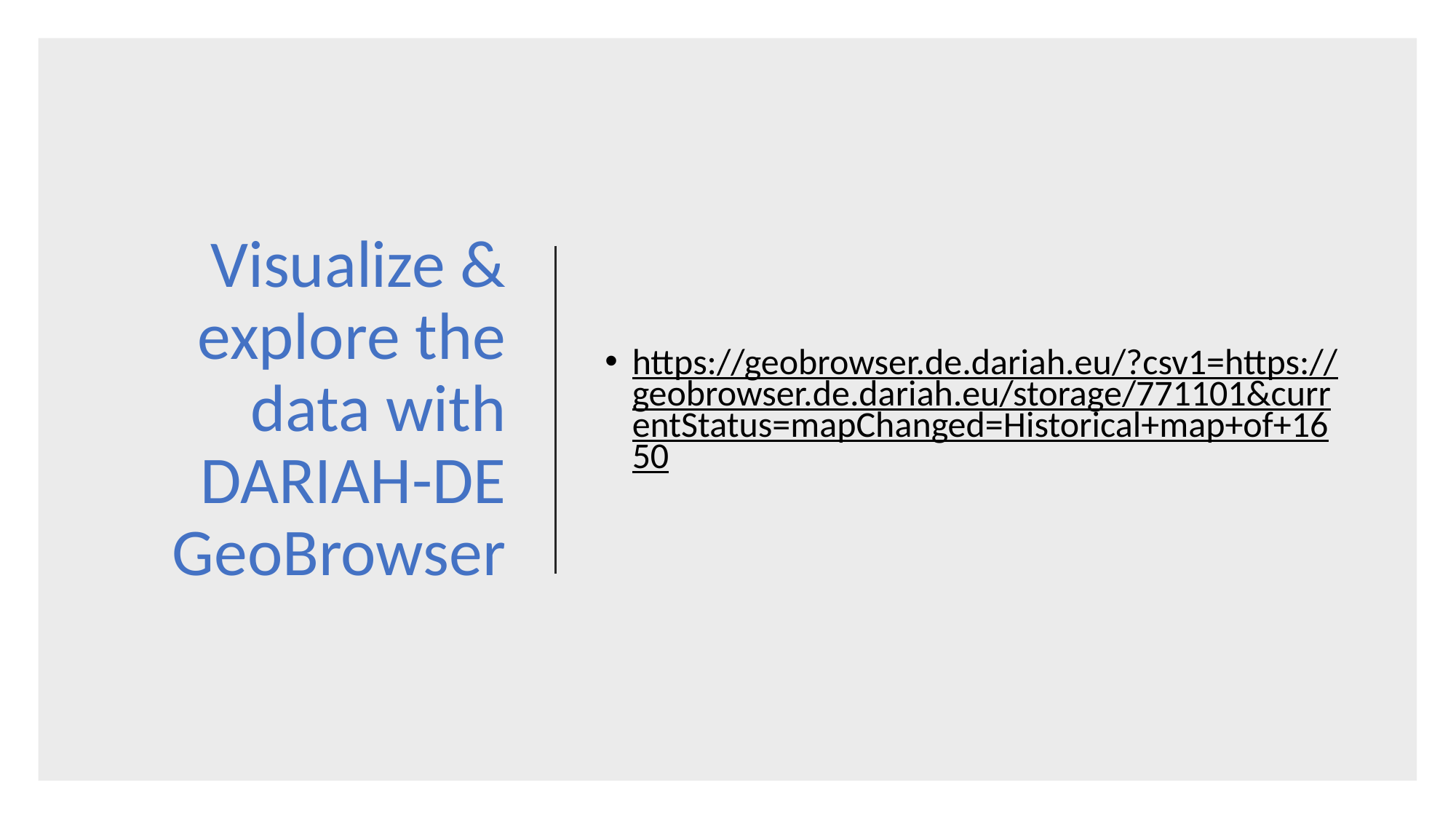

# Visualize & explore the data with DARIAH-DE GeoBrowser
https://geobrowser.de.dariah.eu/?csv1=https://geobrowser.de.dariah.eu/storage/771101&currentStatus=mapChanged=Historical+map+of+1650